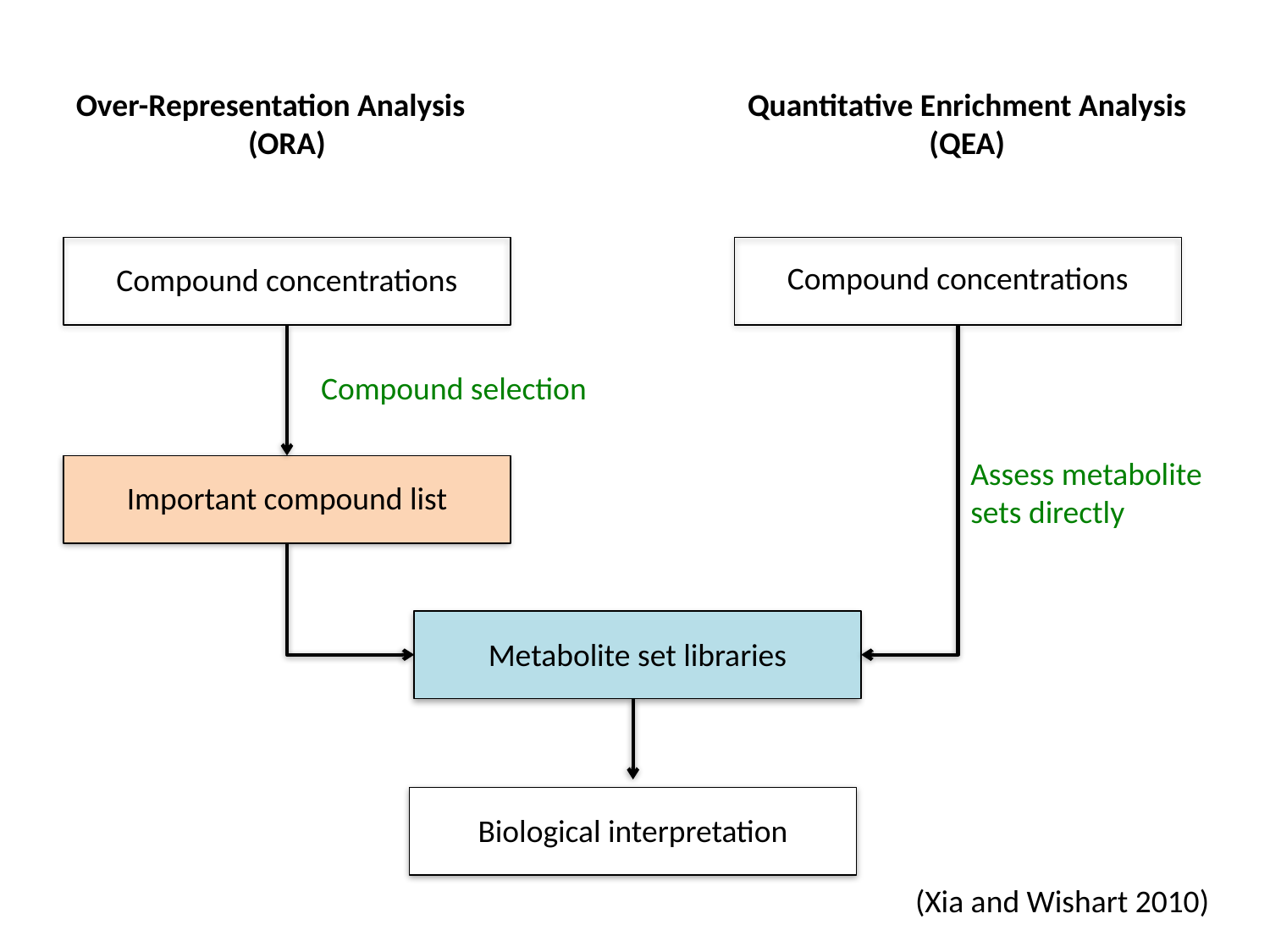

Over-Representation Analysis
(ORA)
Quantitative Enrichment Analysis (QEA)

Compound concentrations
Compound concentrations
Compound selection
Assess metabolite sets directly

Important compound list

Metabolite set libraries

Biological interpretation
(Xia and Wishart 2010)